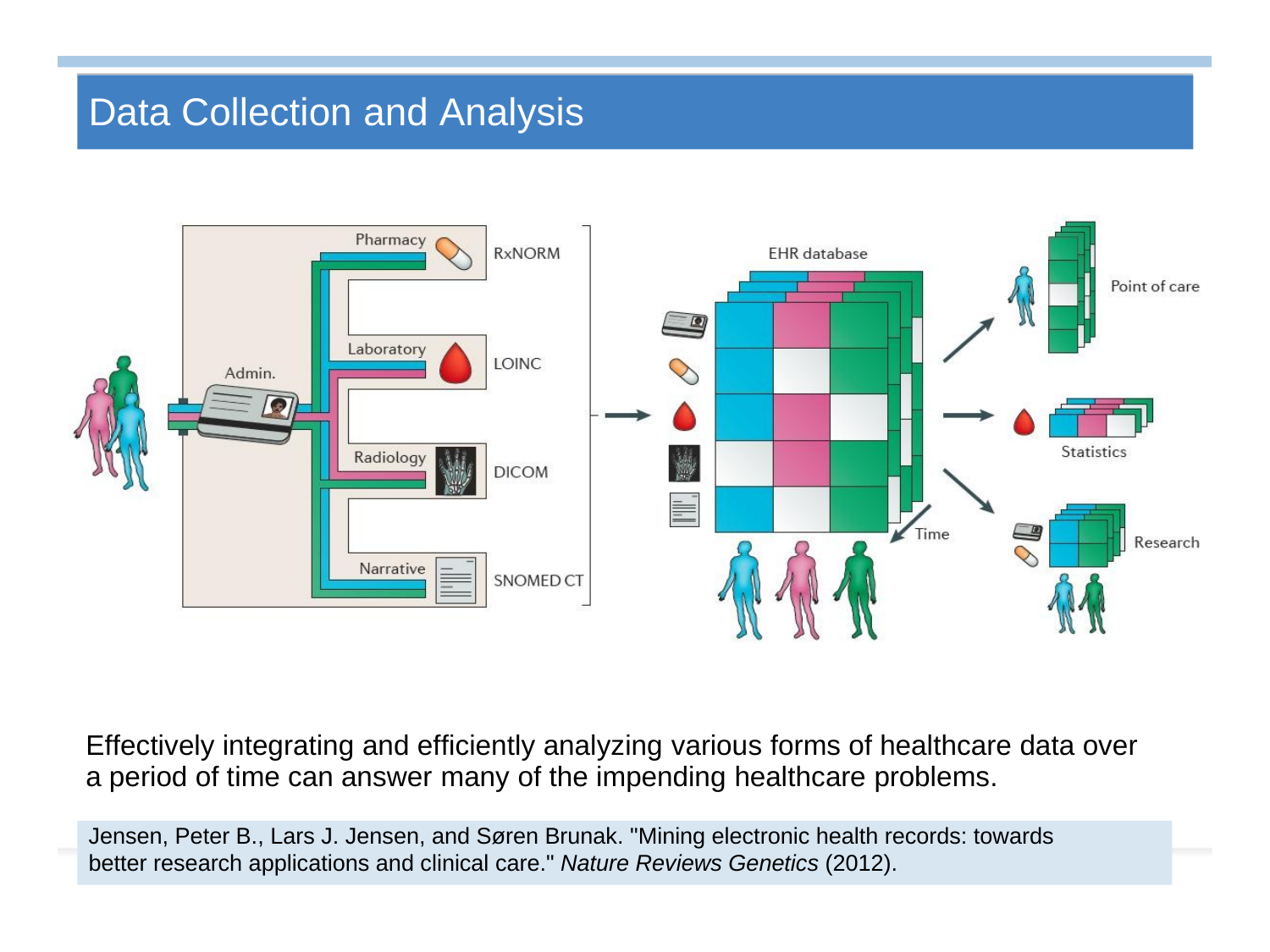

Data Collection and Analysis

Effectively integrating and efficiently analyzing various forms of healthcare data over
a period of time can answer many of the impending healthcare problems.

Jensen, Peter B., Lars J. Jensen, and Søren Brunak. "Mining electronic health records: towards better research applications and clinical care." Nature Reviews Genetics (2012).